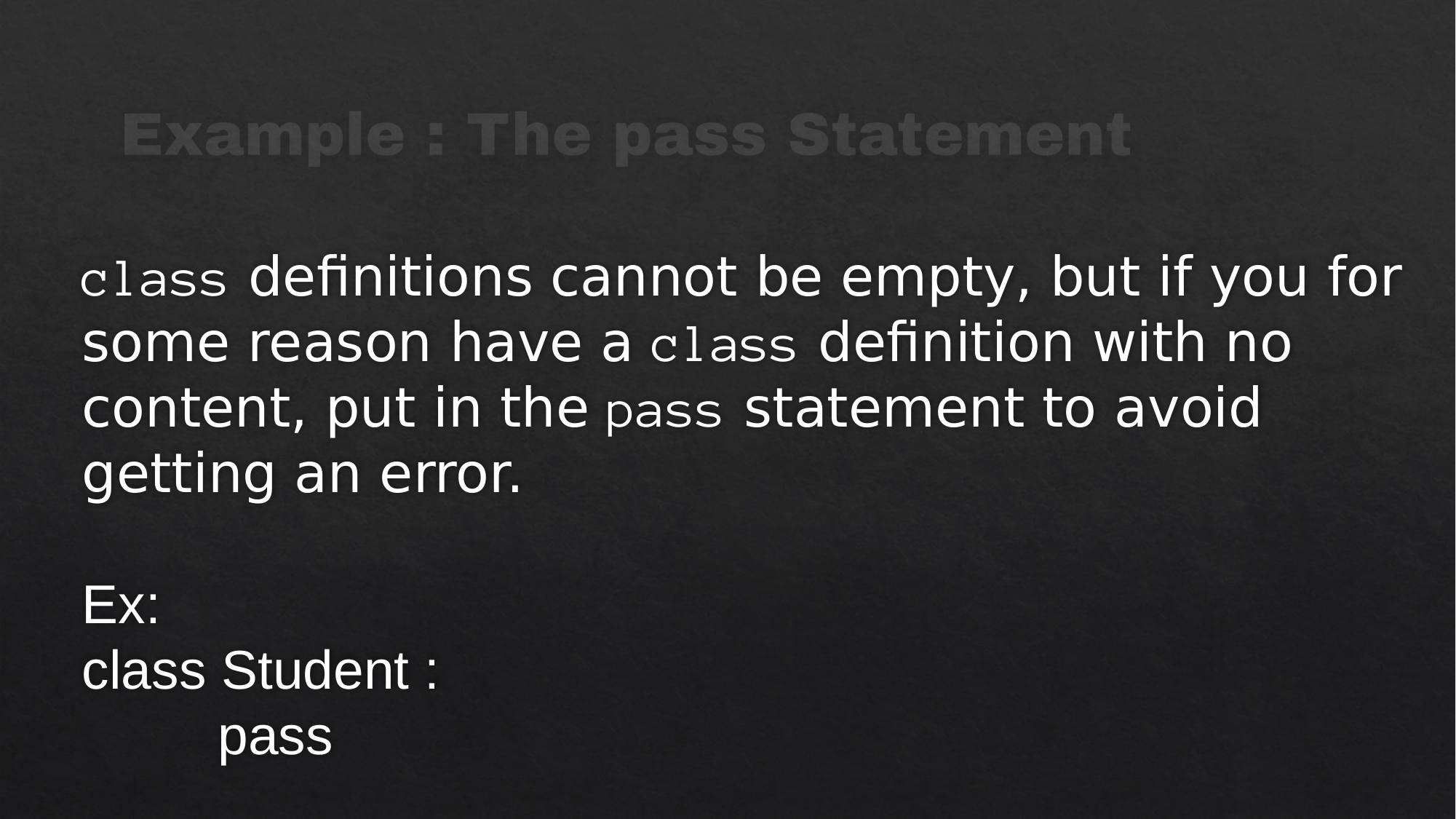

# Example : The pass Statement
class definitions cannot be empty, but if you for some reason have a class definition with no content, put in the pass statement to avoid getting an error.

Ex:
class Student :
         pass